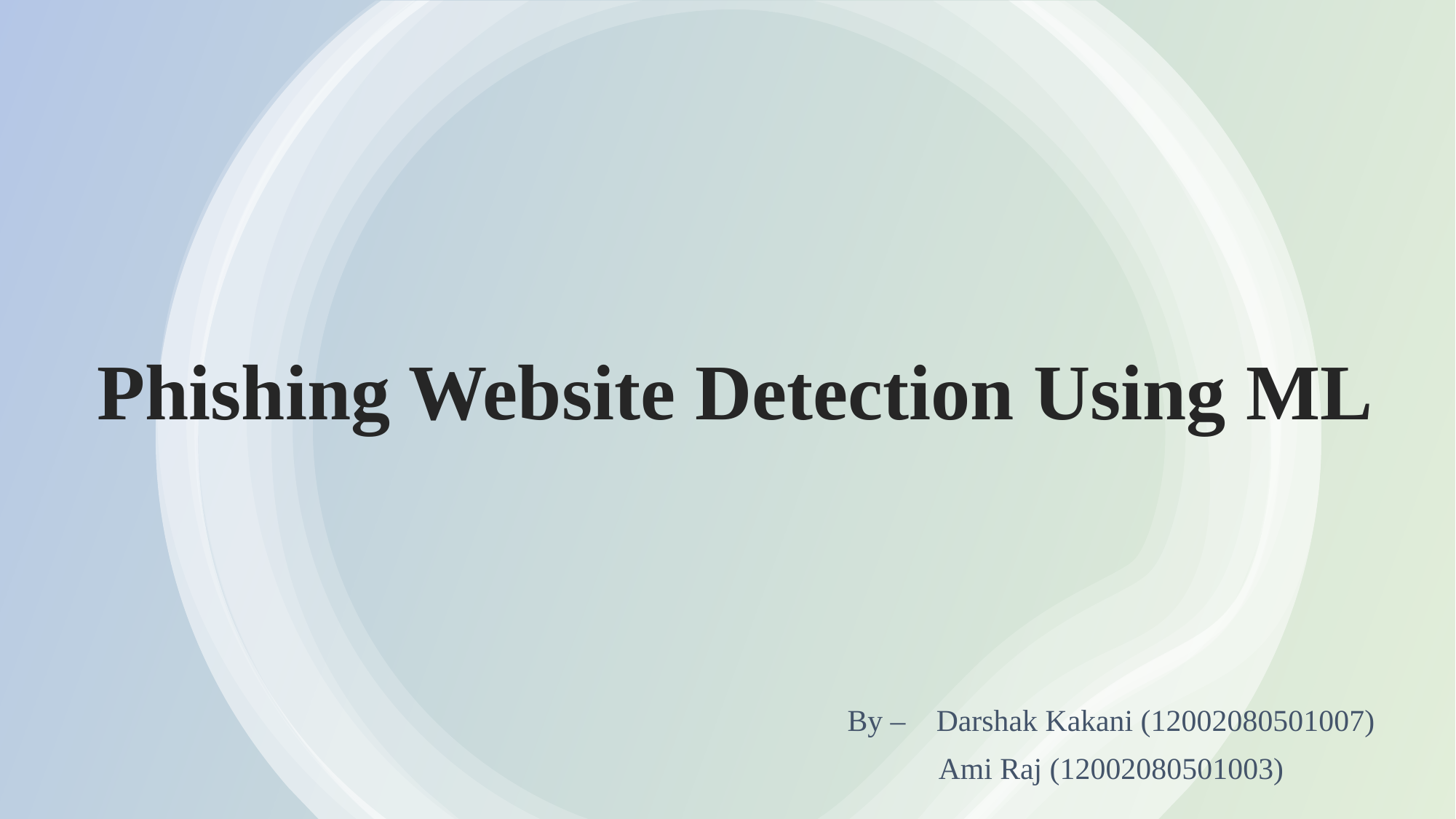

# Phishing Website Detection Using ML
By –    Darshak Kakani (12002080501007)
Ami Raj (12002080501003)